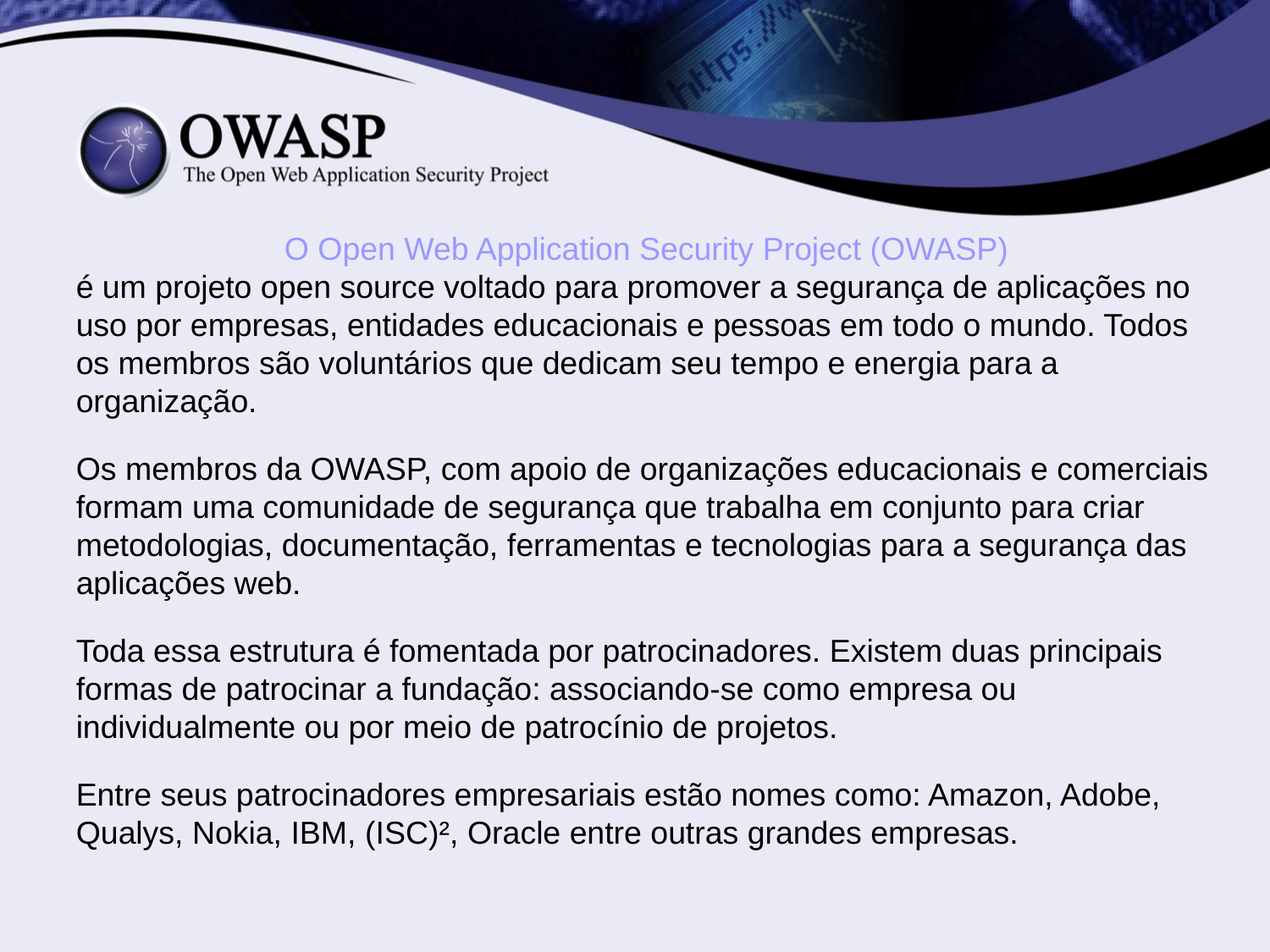

O Open Web Application Security Project (OWASP)
é um projeto open source voltado para promover a segurança de aplicações no uso por empresas, entidades educacionais e pessoas em todo o mundo. Todos os membros são voluntários que dedicam seu tempo e energia para a organização.

Os membros da OWASP, com apoio de organizações educacionais e comerciais formam uma comunidade de segurança que trabalha em conjunto para criar metodologias, documentação, ferramentas e tecnologias para a segurança das aplicações web.

Toda essa estrutura é fomentada por patrocinadores. Existem duas principais formas de patrocinar a fundação: associando-se como empresa ou individualmente ou por meio de patrocínio de projetos.

Entre seus patrocinadores empresariais estão nomes como: Amazon, Adobe, Qualys, Nokia, IBM, (ISC)², Oracle entre outras grandes empresas.